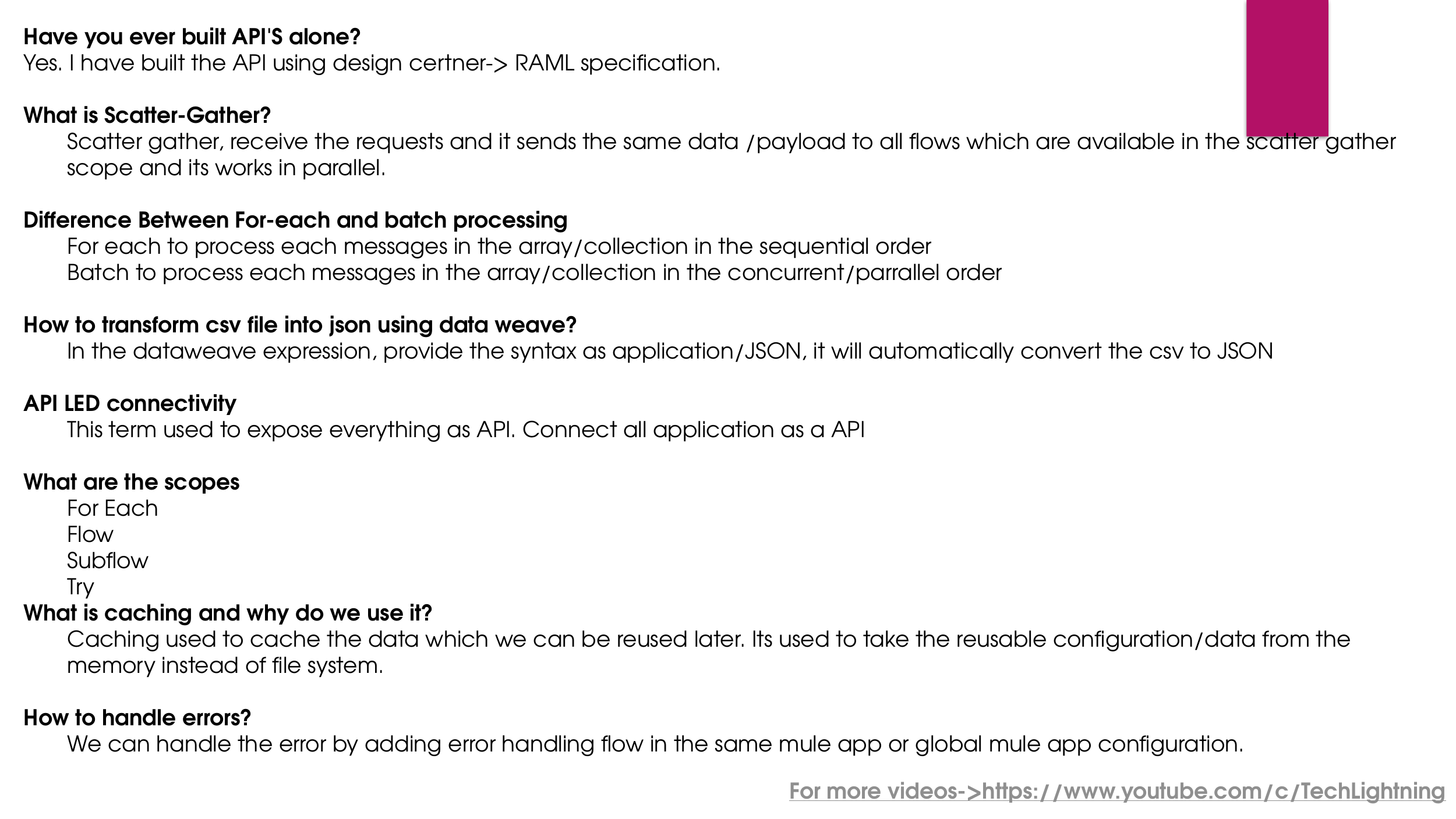

Have you ever built API'S alone?
Yes. I have built the API using design certner-> RAML specification.

What is Scatter-Gather?
Scatter gather, receive the requests and it sends the same data /payload to all flows which are available in the scatter gather scope and its works in parallel.

Difference Between For-each and batch processing
For each to process each messages in the array/collection in the sequential order
Batch to process each messages in the array/collection in the concurrent/parrallel order

How to transform csv file into json using data weave?
In the dataweave expression, provide the syntax as application/JSON, it will automatically convert the csv to JSON

API LED connectivity
This term used to expose everything as API. Connect all application as a API

What are the scopes
For Each
Flow
Subflow
Try
What is caching and why do we use it?
Caching used to cache the data which we can be reused later. Its used to take the reusable configuration/data from the memory instead of file system.

How to handle errors?
We can handle the error by adding error handling flow in the same mule app or global mule app configuration.

For more videos->https://www.youtube.com/c/TechLightning